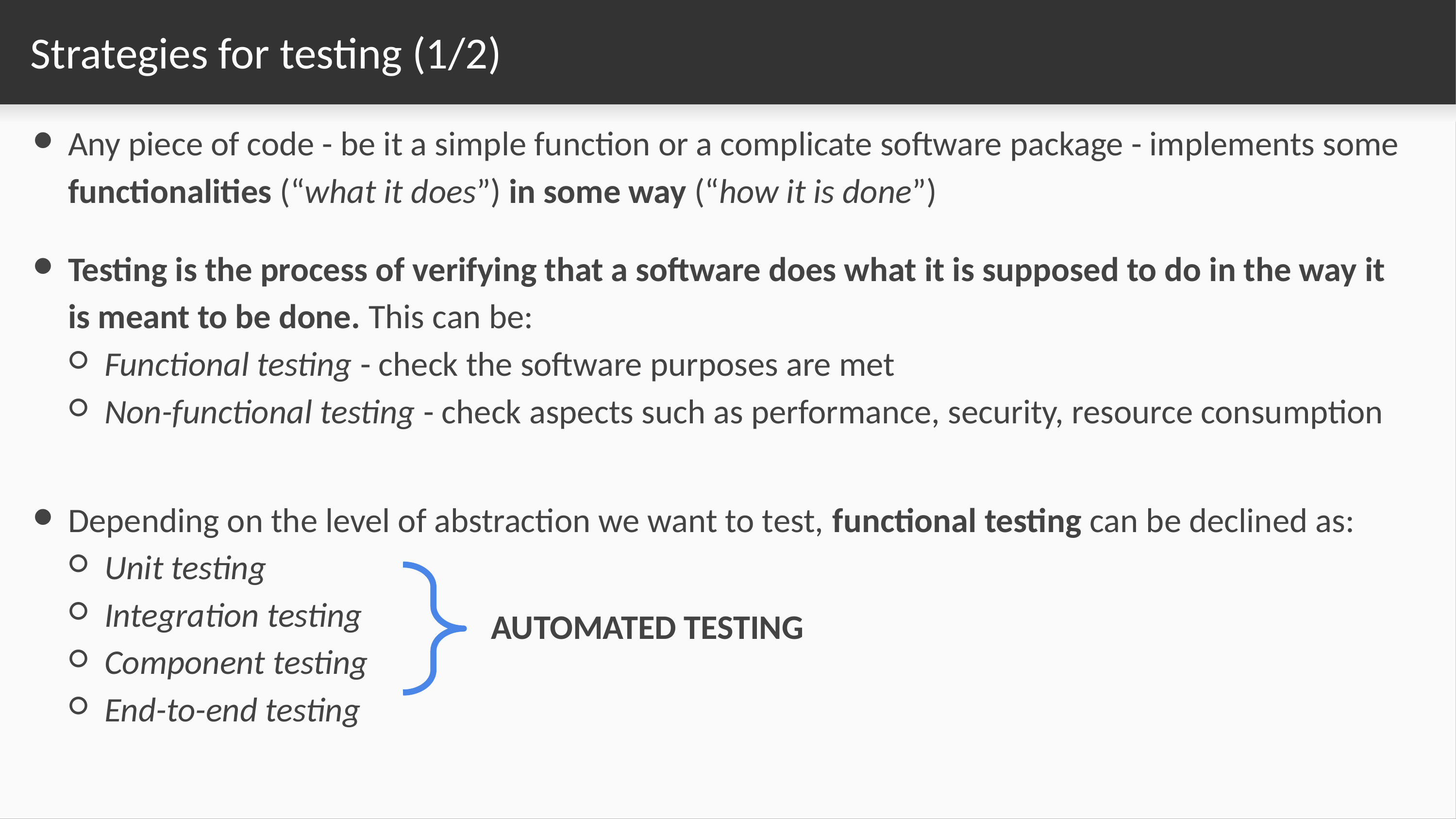

# Strategies for testing (1/2)
Any piece of code - be it a simple function or a complicate software package - implements some functionalities (“what it does”) in some way (“how it is done”)
Testing is the process of verifying that a software does what it is supposed to do in the way it is meant to be done. This can be:
Functional testing - check the software purposes are met
Non-functional testing - check aspects such as performance, security, resource consumption
Depending on the level of abstraction we want to test, functional testing can be declined as:
Unit testing
Integration testing
Component testing
End-to-end testing

 AUTOMATED TESTING